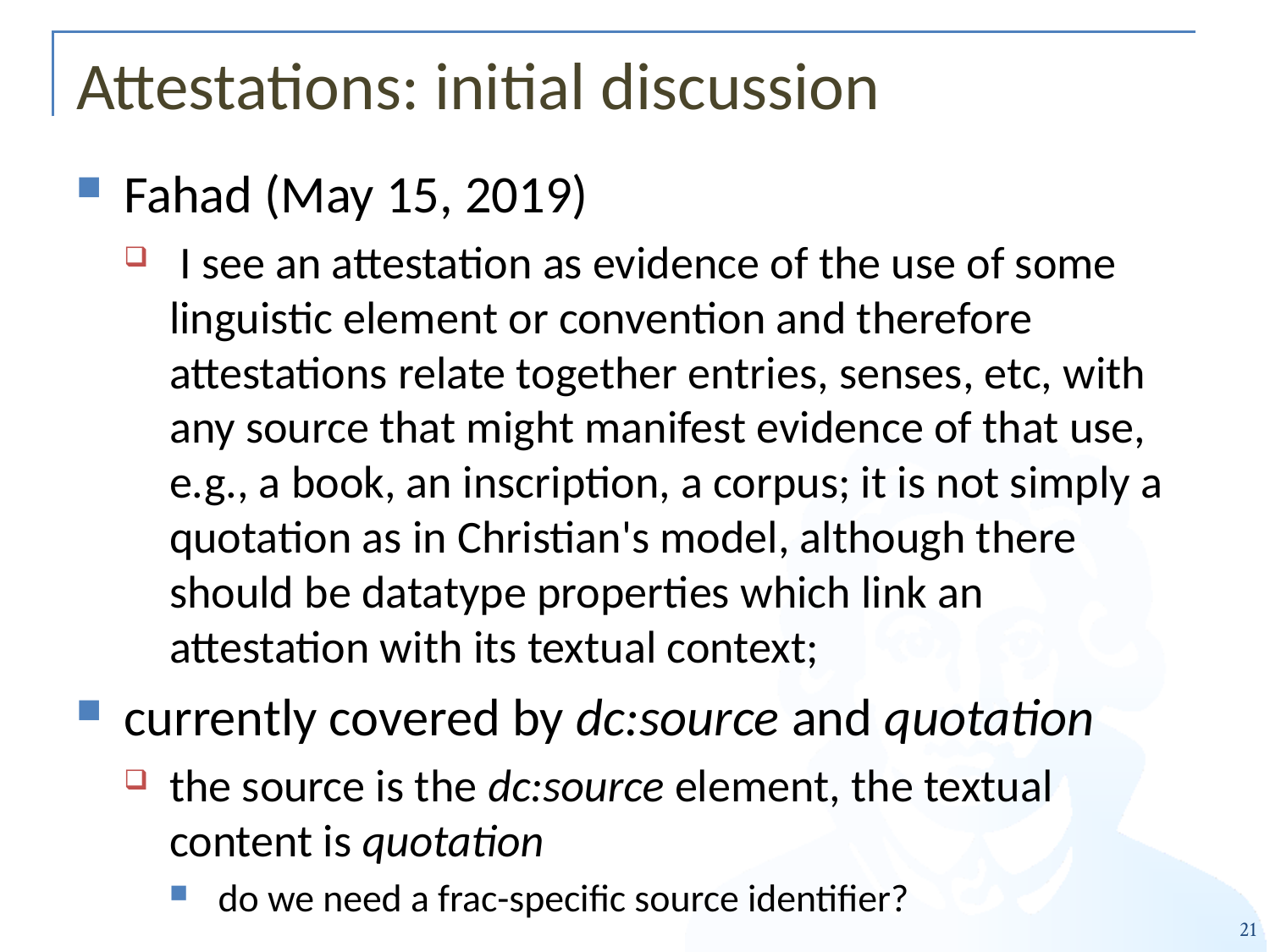

# Attestations: initial discussion
Fahad (May 15, 2019)
 I see an attestation as evidence of the use of some linguistic element or convention and therefore attestations relate together entries, senses, etc, with any source that might manifest evidence of that use, e.g., a book, an inscription, a corpus; it is not simply a quotation as in Christian's model, although there should be datatype properties which link an attestation with its textual context;
currently covered by dc:source and quotation
the source is the dc:source element, the textual content is quotation
do we need a frac-specific source identifier?
21